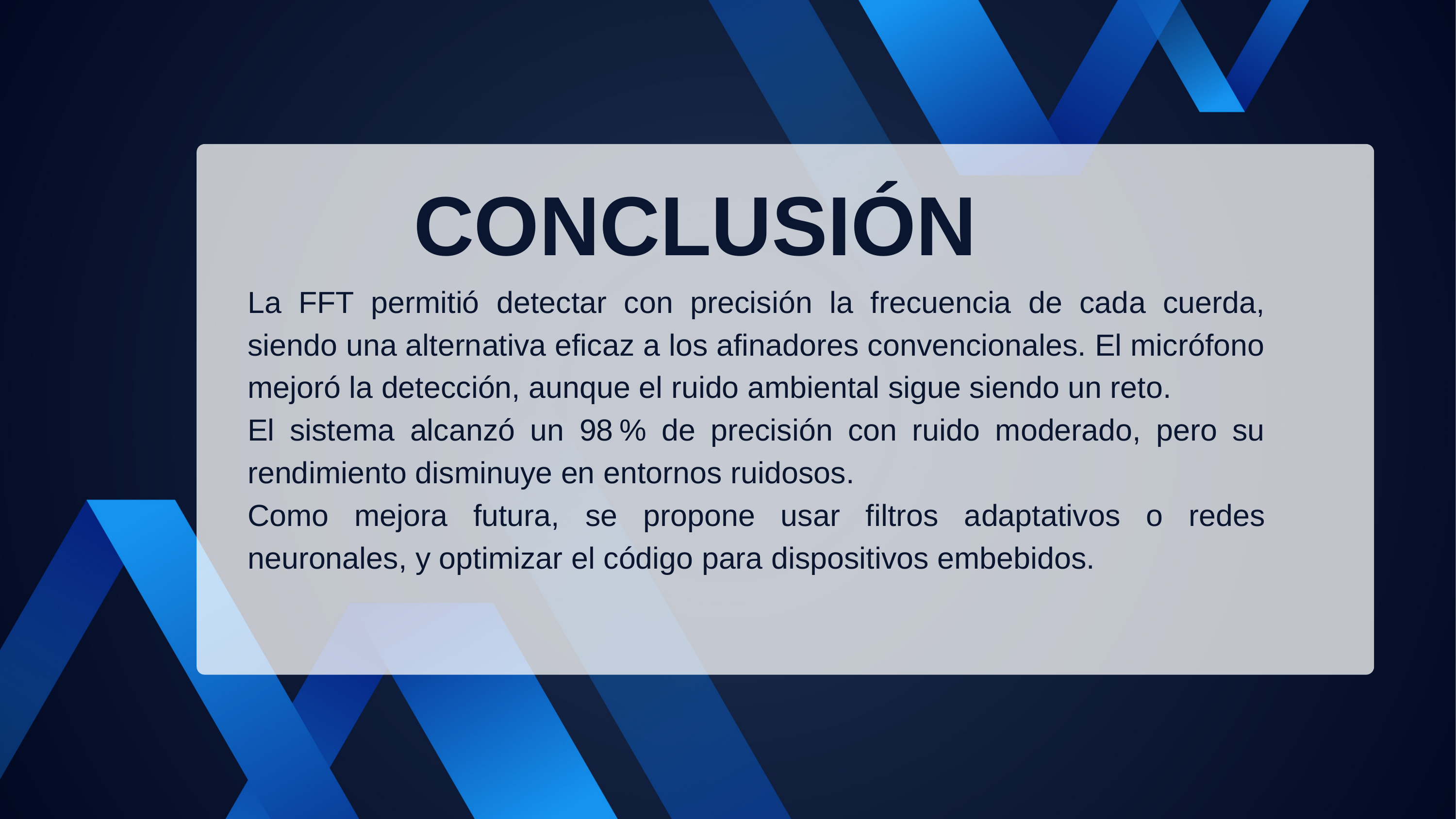

CONCLUSIÓN
La FFT permitió detectar con precisión la frecuencia de cada cuerda, siendo una alternativa eficaz a los afinadores convencionales. El micrófono mejoró la detección, aunque el ruido ambiental sigue siendo un reto.
El sistema alcanzó un 98 % de precisión con ruido moderado, pero su rendimiento disminuye en entornos ruidosos.
Como mejora futura, se propone usar filtros adaptativos o redes neuronales, y optimizar el código para dispositivos embebidos.